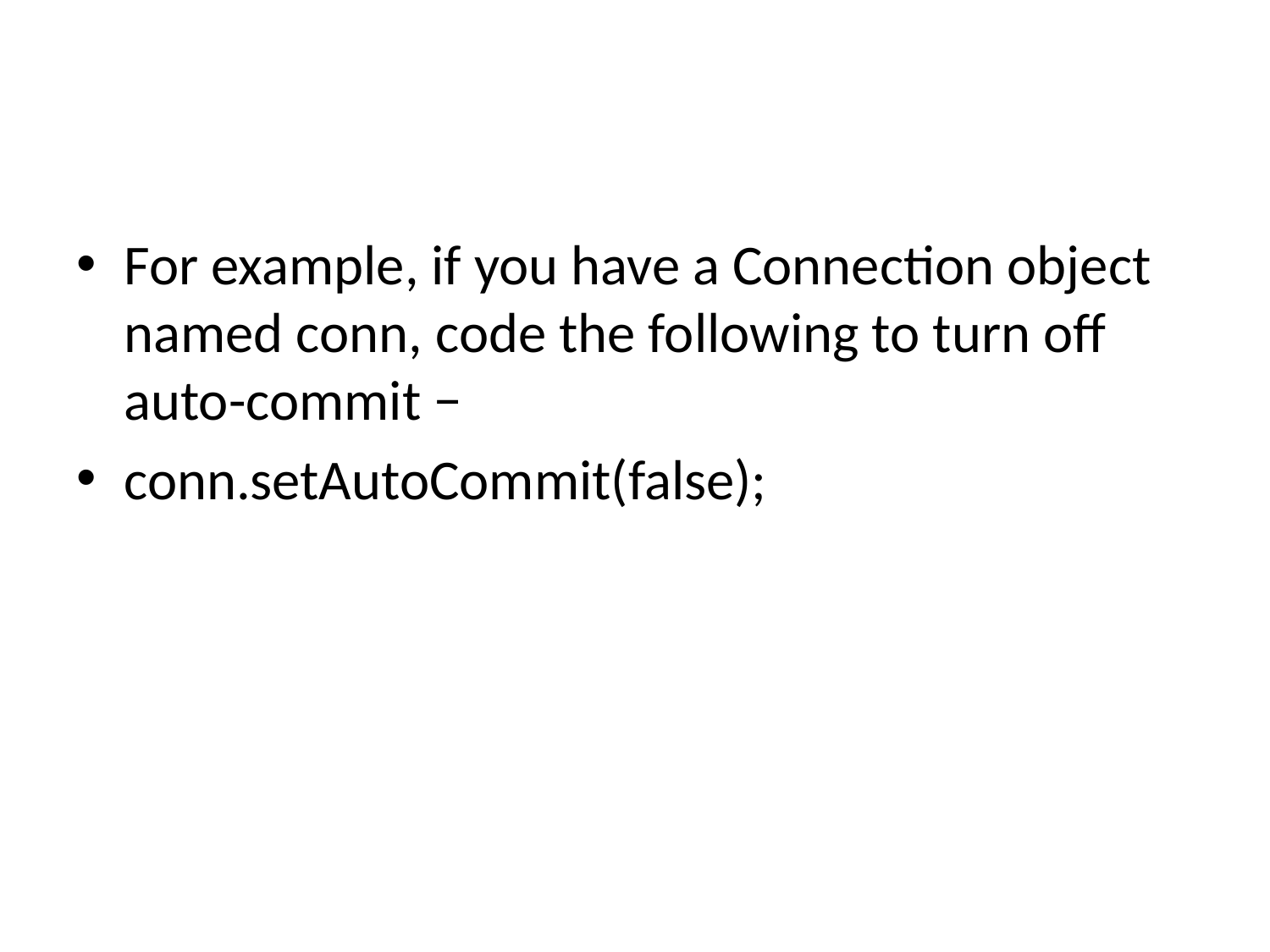

#
For example, if you have a Connection object named conn, code the following to turn off auto-commit −
conn.setAutoCommit(false);